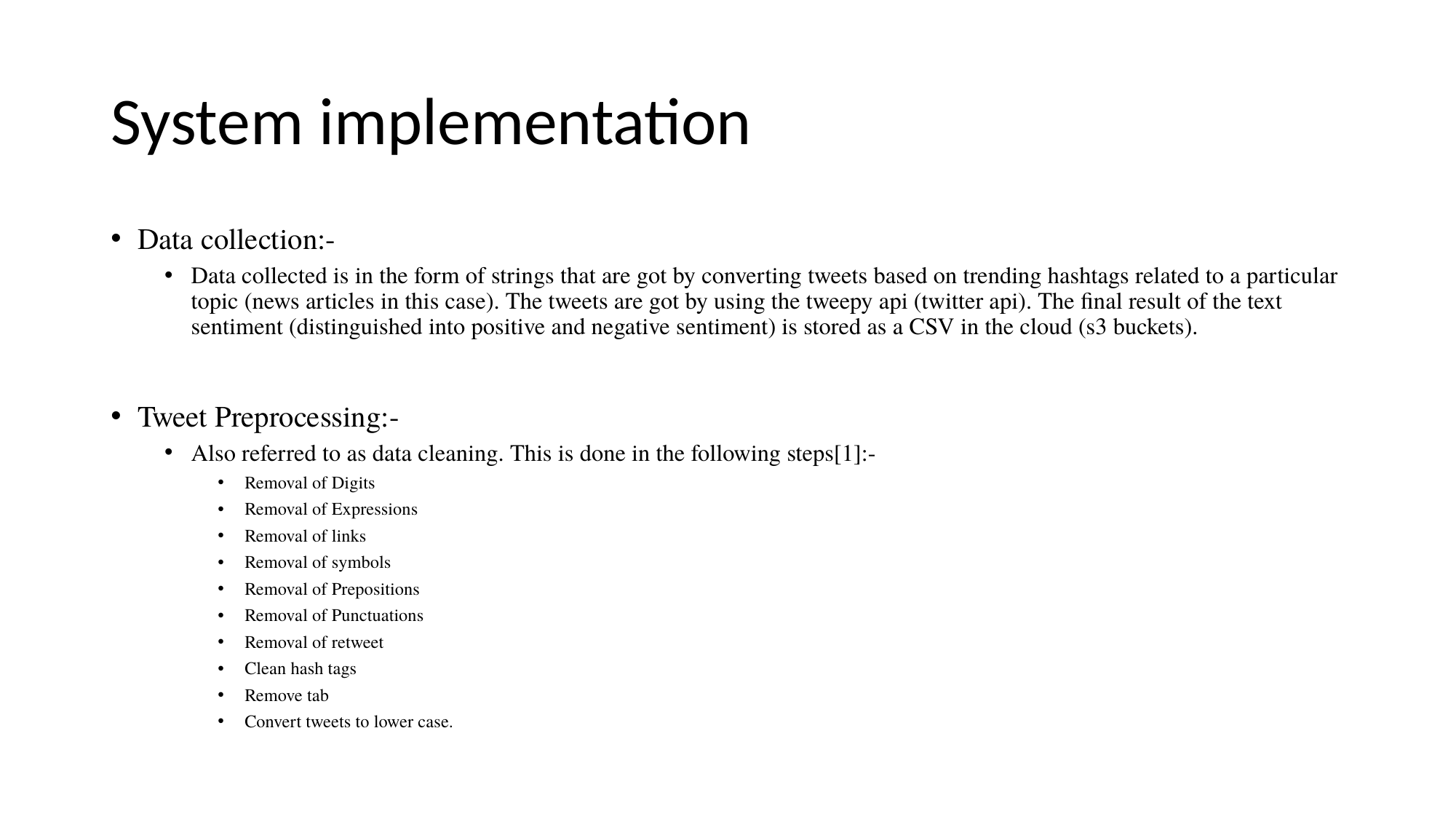

# System implementation
Data collection:-
Data collected is in the form of strings that are got by converting tweets based on trending hashtags related to a particular topic (news articles in this case). The tweets are got by using the tweepy api (twitter api). The final result of the text sentiment (distinguished into positive and negative sentiment) is stored as a CSV in the cloud (s3 buckets).

Tweet Preprocessing:-
Also referred to as data cleaning. This is done in the following steps[1]:-
Removal of Digits
Removal of Expressions
Removal of links
Removal of symbols
Removal of Prepositions
Removal of Punctuations
Removal of retweet
Clean hash tags
Remove tab
Convert tweets to lower case.